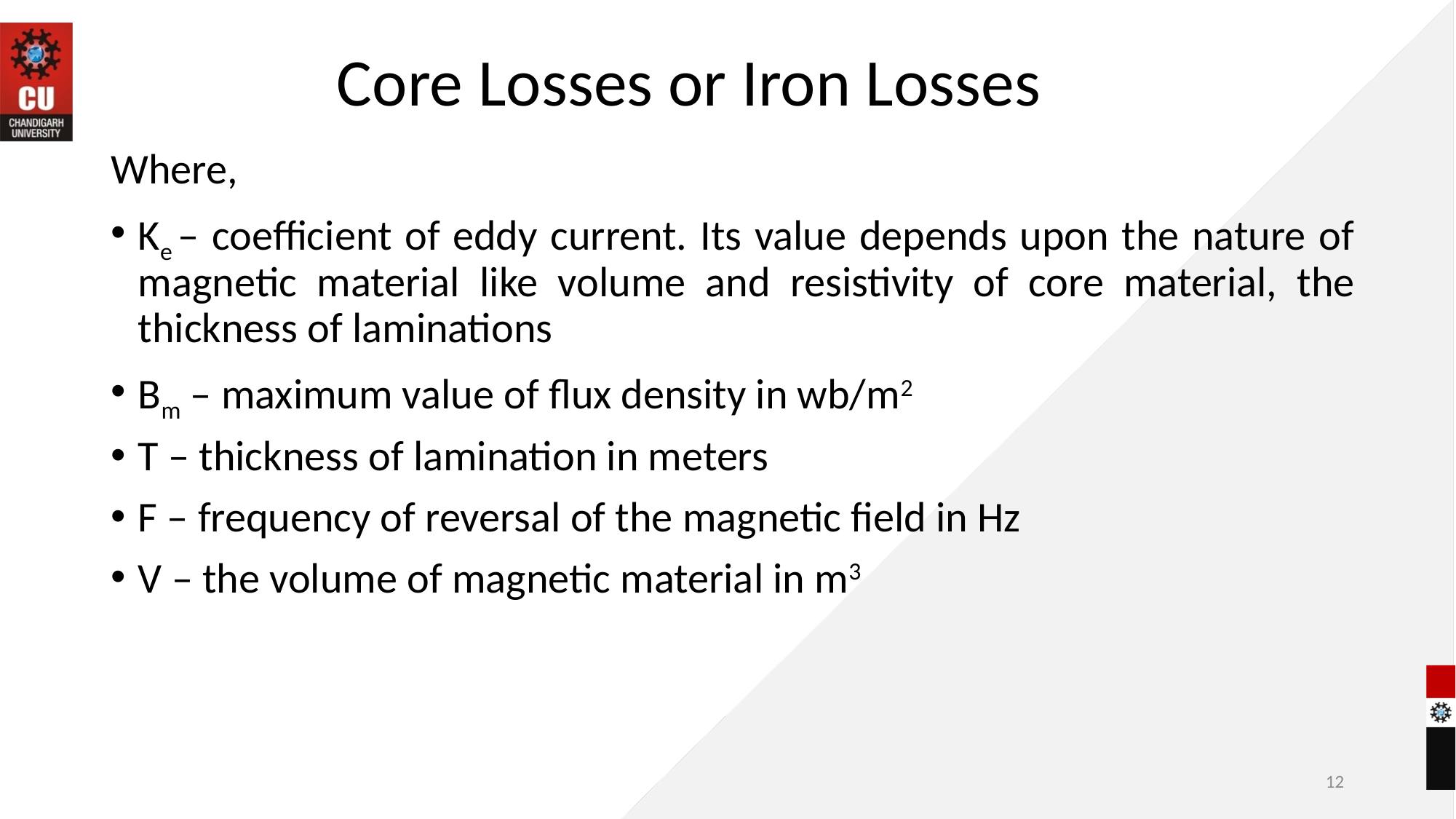

# Core Losses or Iron Losses
Where,
Ke – coefficient of eddy current. Its value depends upon the nature of magnetic material like volume and resistivity of core material, the thickness of laminations
Bm – maximum value of flux density in wb/m2
T – thickness of lamination in meters
F – frequency of reversal of the magnetic field in Hz
V – the volume of magnetic material in m3

12